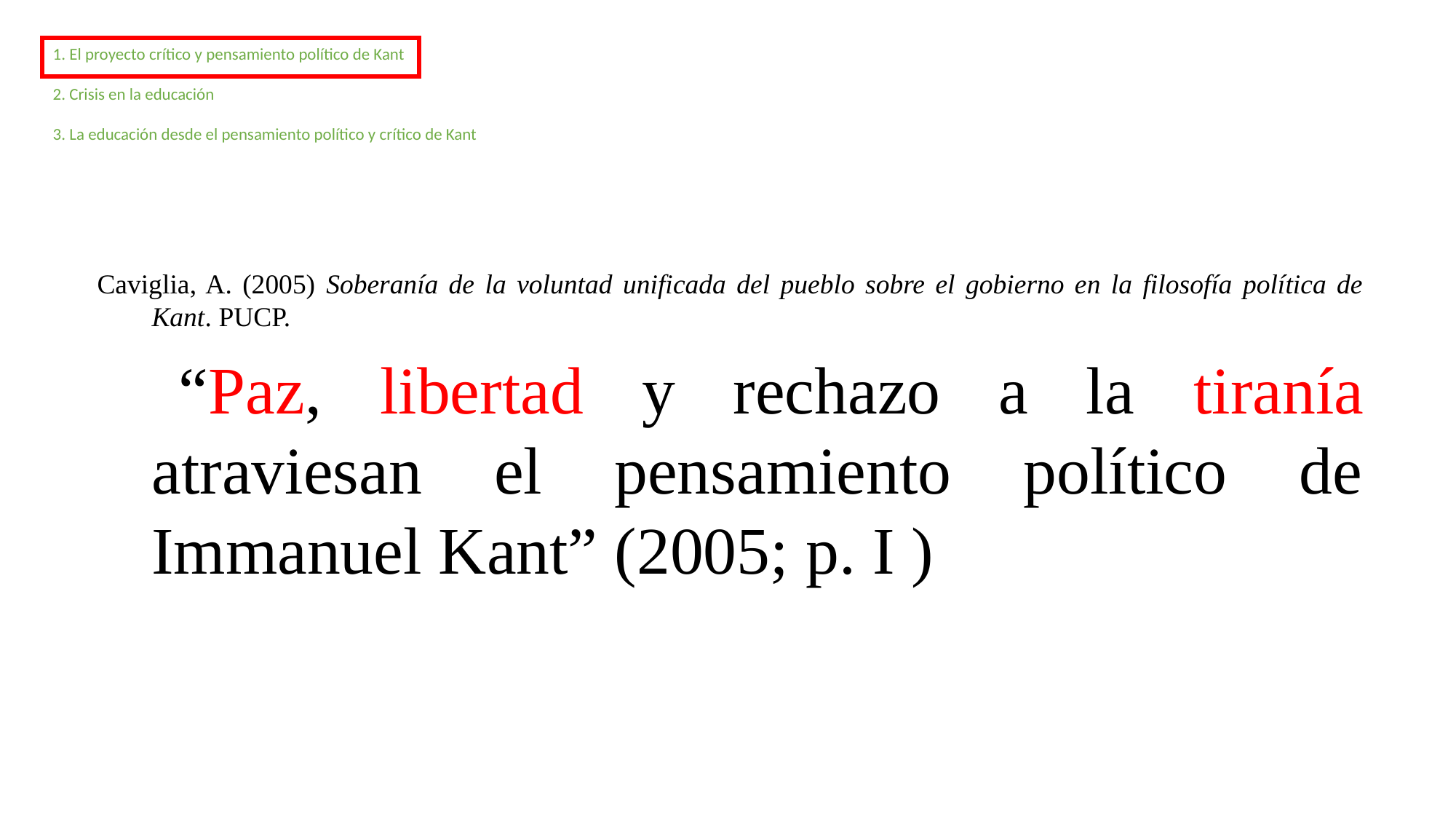

1. El proyecto crítico y pensamiento político de Kant

2. Crisis en la educación

3. La educación desde el pensamiento político y crítico de Kant

Caviglia, A. (2005) Soberanía de la voluntad unificada del pueblo sobre el gobierno en la filosofía política de Kant. PUCP.
“Paz, libertad y rechazo a la tiranía atraviesan el pensamiento político de Immanuel Kant” (2005; p. I )